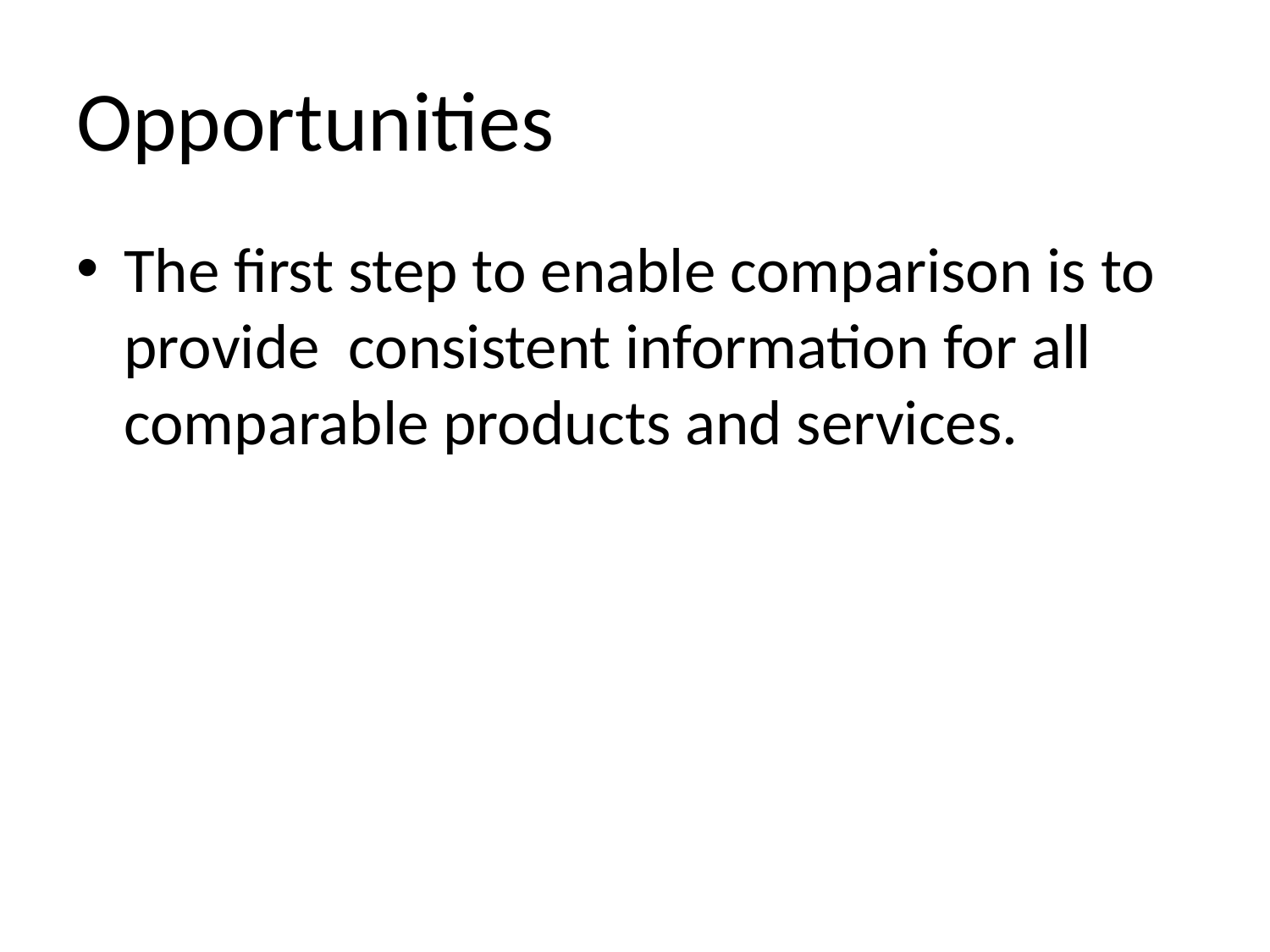

# Opportunities
The first step to enable comparison is to provide  consistent information for all comparable products and services.